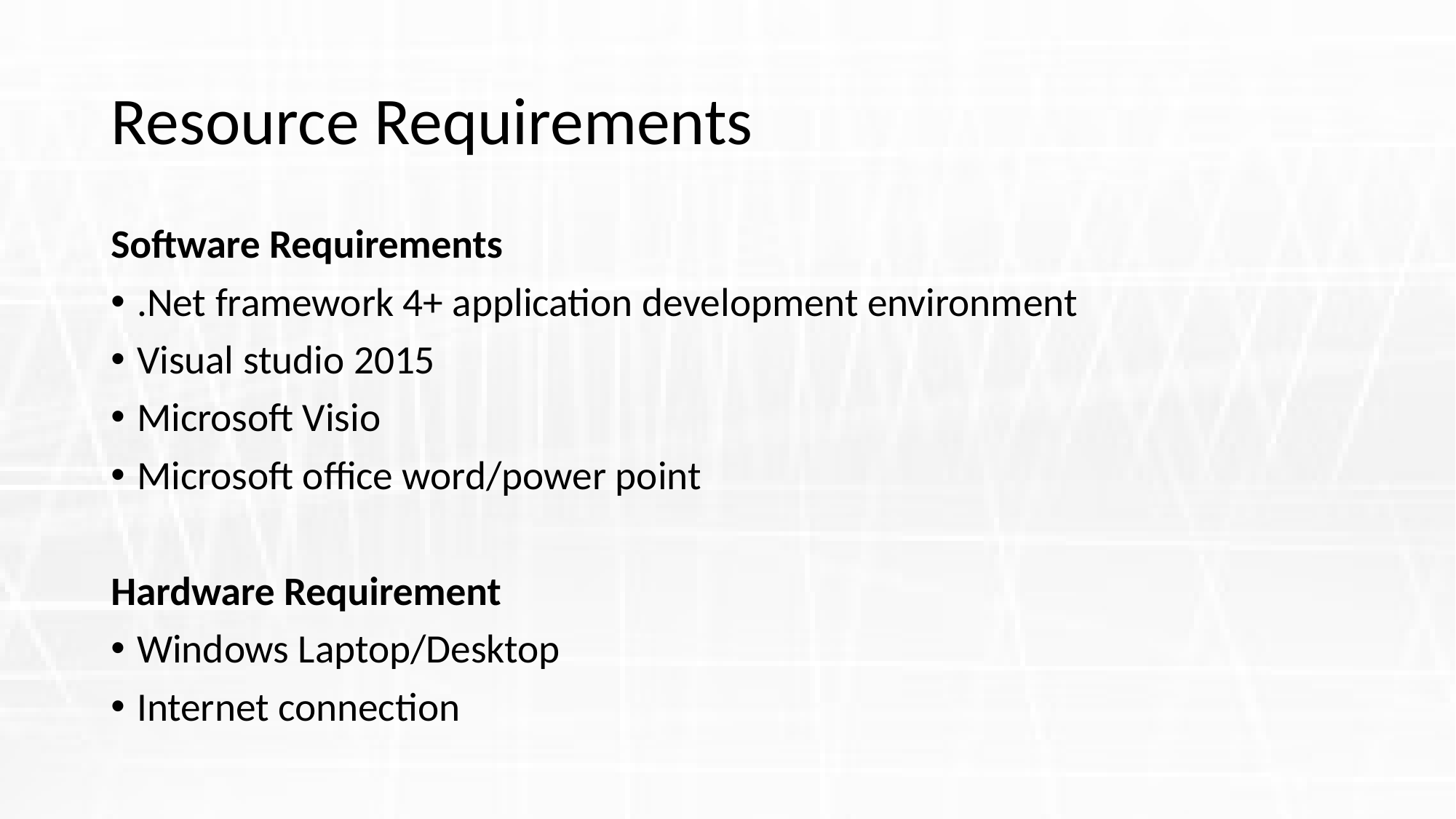

# Resource Requirements
Software Requirements
.Net framework 4+ application development environment
Visual studio 2015
Microsoft Visio
Microsoft office word/power point

Hardware Requirement
Windows Laptop/Desktop
Internet connection